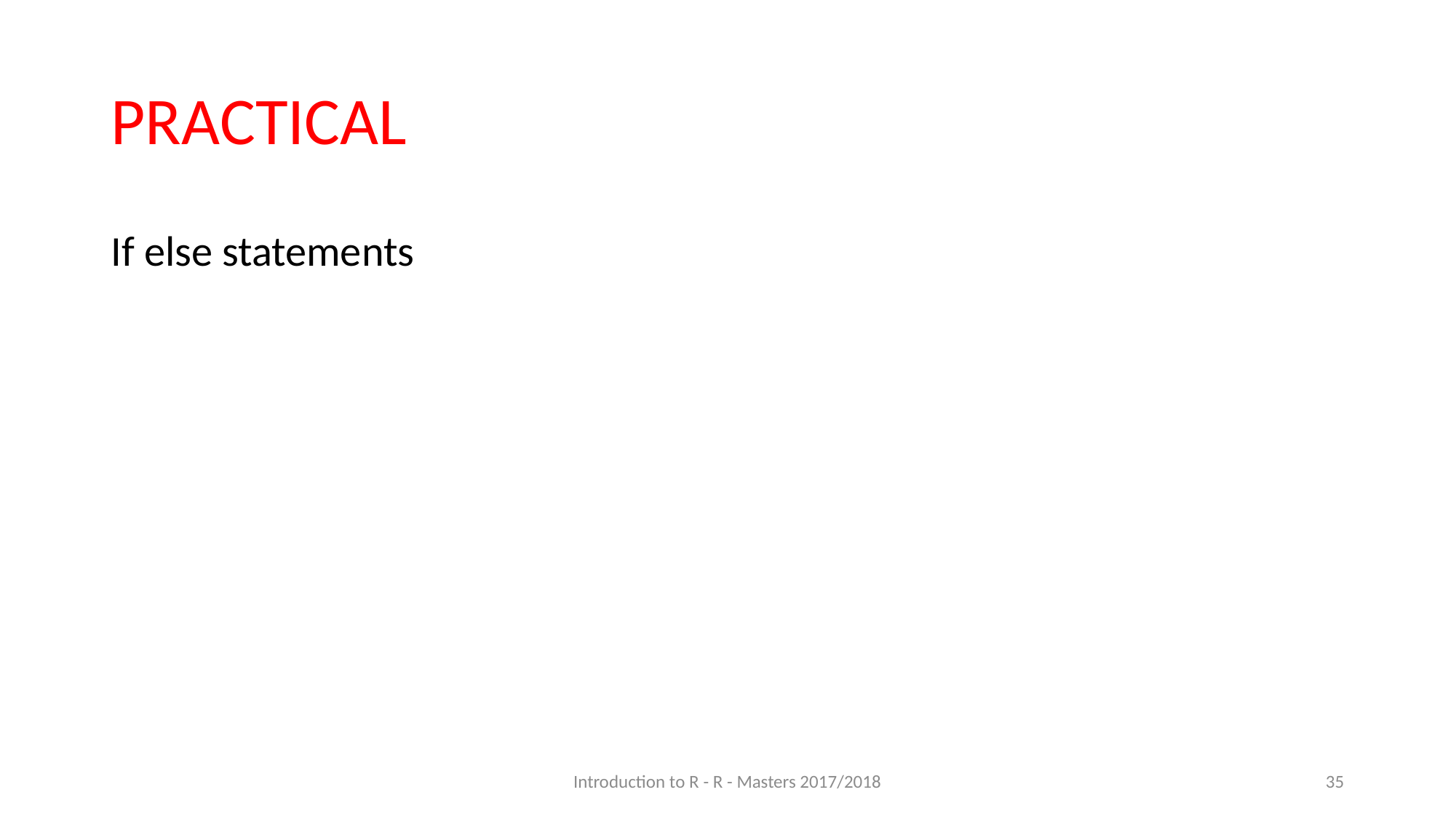

# PRACTICAL
If else statements
Introduction to R - R - Masters 2017/2018
35